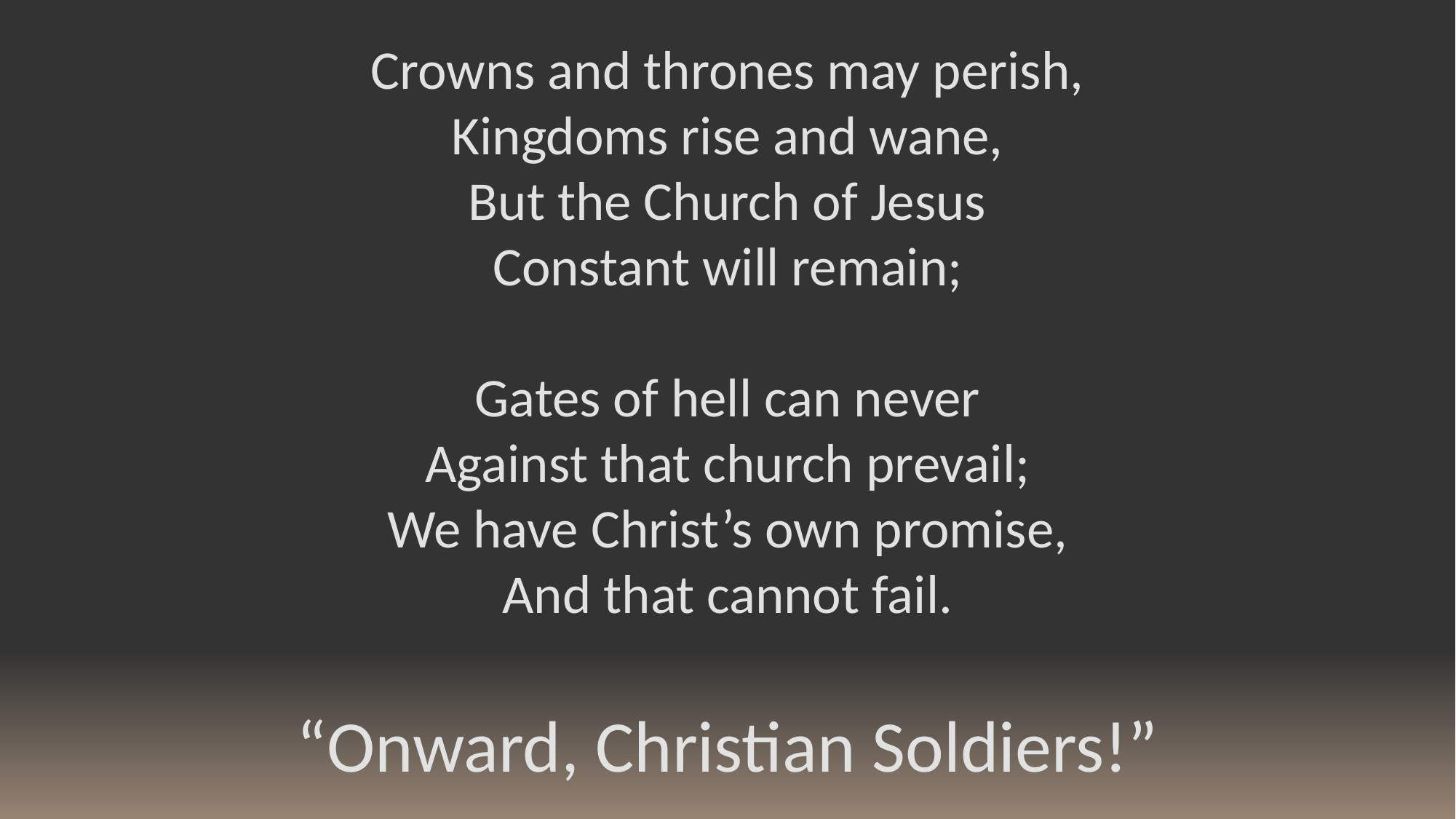

Crowns and thrones may perish,
Kingdoms rise and wane,
But the Church of Jesus
Constant will remain;

Gates of hell can never
Against that church prevail;
We have Christ’s own promise,
And that cannot fail.

“Onward, Christian Soldiers!”